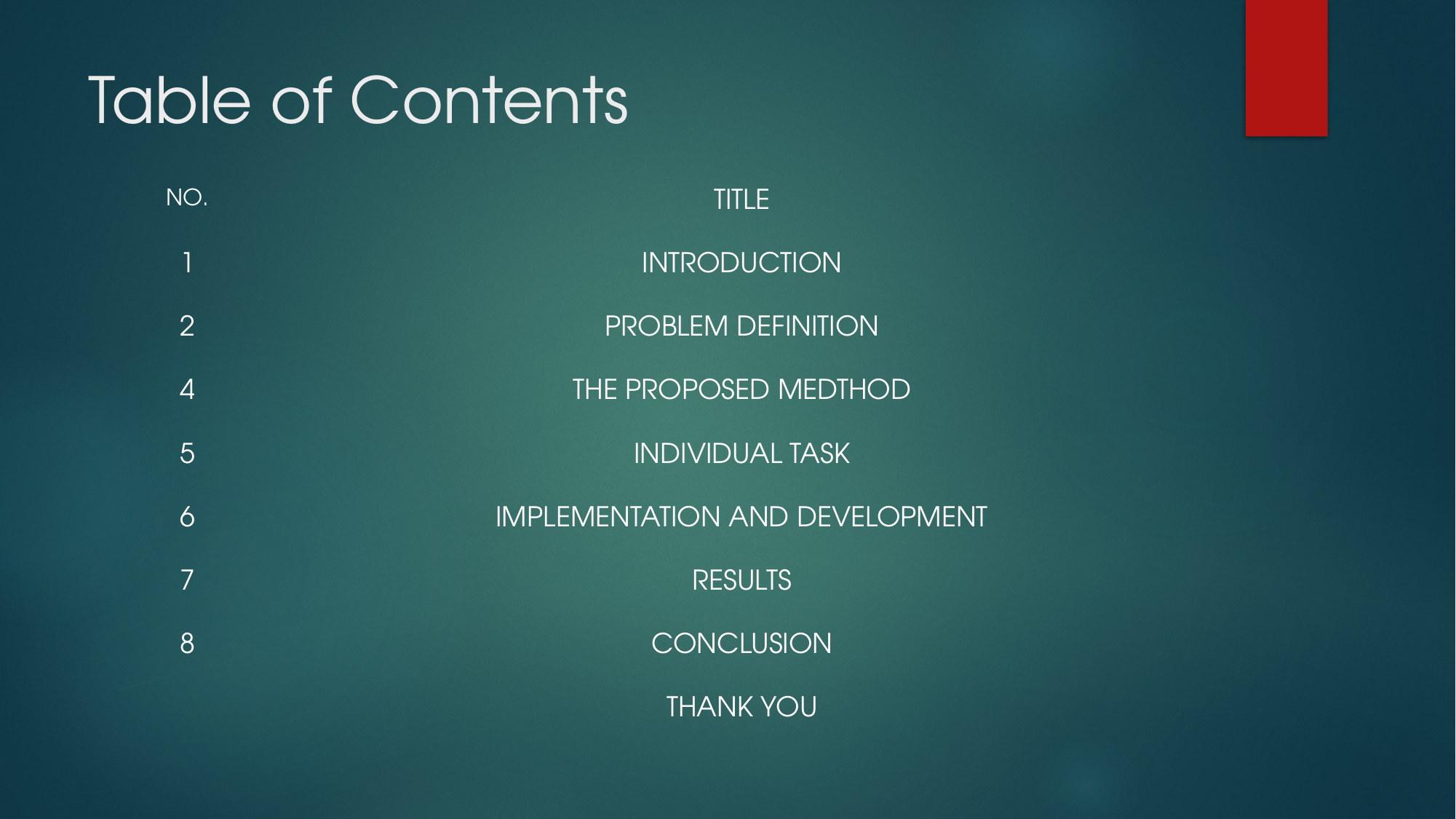

# Table of Contents
| NO. | TITLE |
| --- | --- |
| 1 | INTRODUCTION |
| 2 | PROBLEM DEFINITION |
| 4 | THE PROPOSED MEDTHOD |
| 5 | INDIVIDUAL TASK |
| 6 | IMPLEMENTATION AND DEVELOPMENT |
| 7 | RESULTS |
| 8 | CONCLUSION |
|  | THANK YOU |